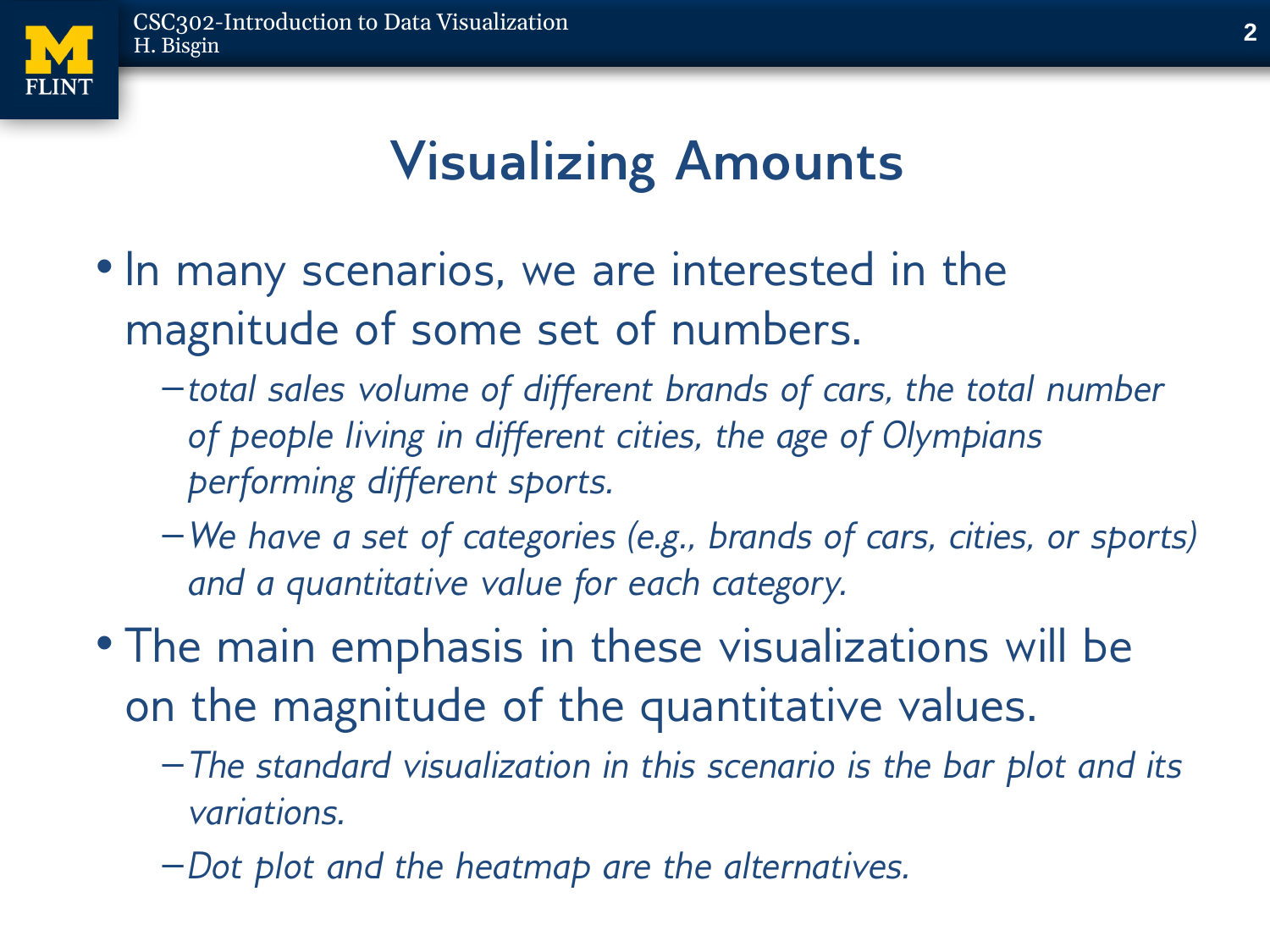

2
# Visualizing Amounts
In many scenarios, we are interested in the magnitude of some set of numbers.
total sales volume of different brands of cars, the total number of people living in different cities, the age of Olympians performing different sports.
We have a set of categories (e.g., brands of cars, cities, or sports) and a quantitative value for each category.
The main emphasis in these visualizations will be on the magnitude of the quantitative values.
The standard visualization in this scenario is the bar plot and its variations.
Dot plot and the heatmap are the alternatives.